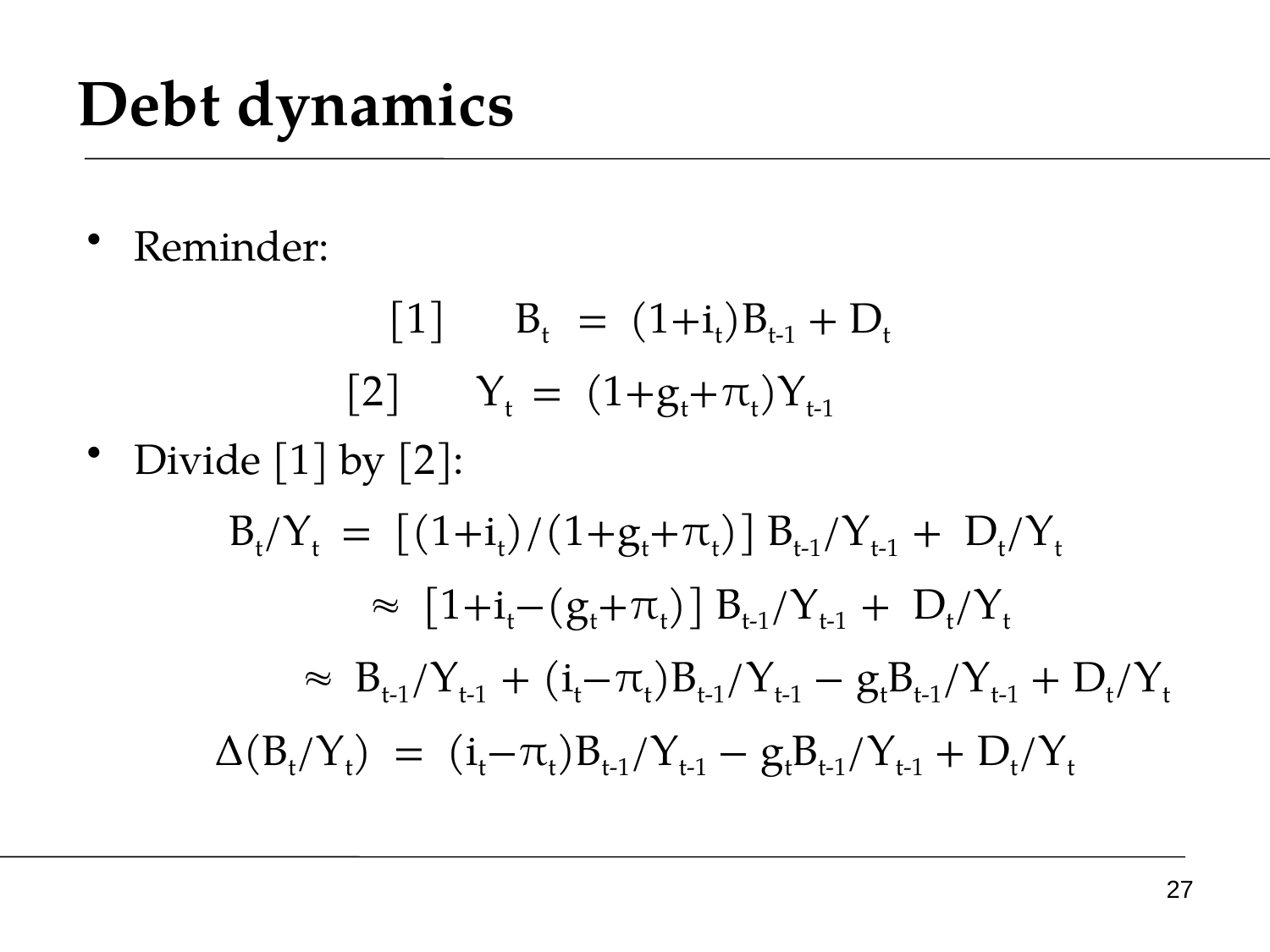

# Debt dynamics
Reminder:
			[1]	Bt   =  (1+it)Bt-1 + Dt
                             [2]       Yt   =  (1+gt+πt)Yt-1
Divide [1] by [2]:
Bt/Yt  =  [(1+it)/(1+gt+πt)] Bt-1/Yt-1  +  Dt/Yt
          ≈  [1+it−(gt+πt)] Bt-1/Yt-1  +  Dt/Yt
                 ≈  Bt-1/Yt-1  + (it−πt)Bt-1/Yt-1 − gtBt-1/Yt-1 + Dt/Yt
Δ(Bt/Yt)  =  (it−πt)Bt-1/Yt-1 − gtBt-1/Yt-1 + Dt/Yt
27